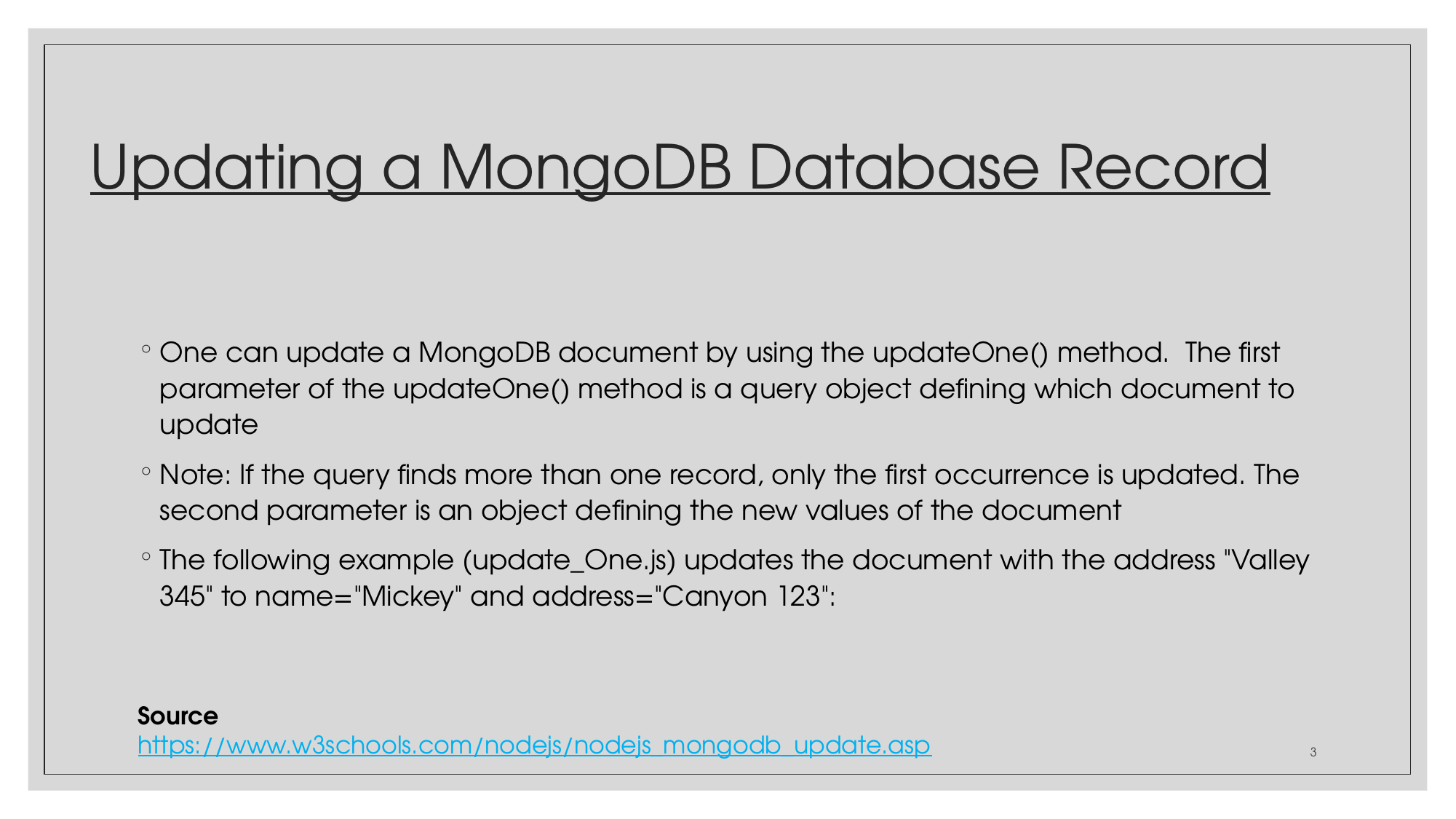

# Updating a MongoDB Database Record
One can update a MongoDB document by using the updateOne() method.  The first parameter of the updateOne() method is a query object defining which document to update
Note: If the query finds more than one record, only the first occurrence is updated. The second parameter is an object defining the new values of the document
The following example (update_One.js) updates the document with the address "Valley 345" to name="Mickey" and address="Canyon 123":
Source
https://www.w3schools.com/nodejs/nodejs_mongodb_update.asp
3